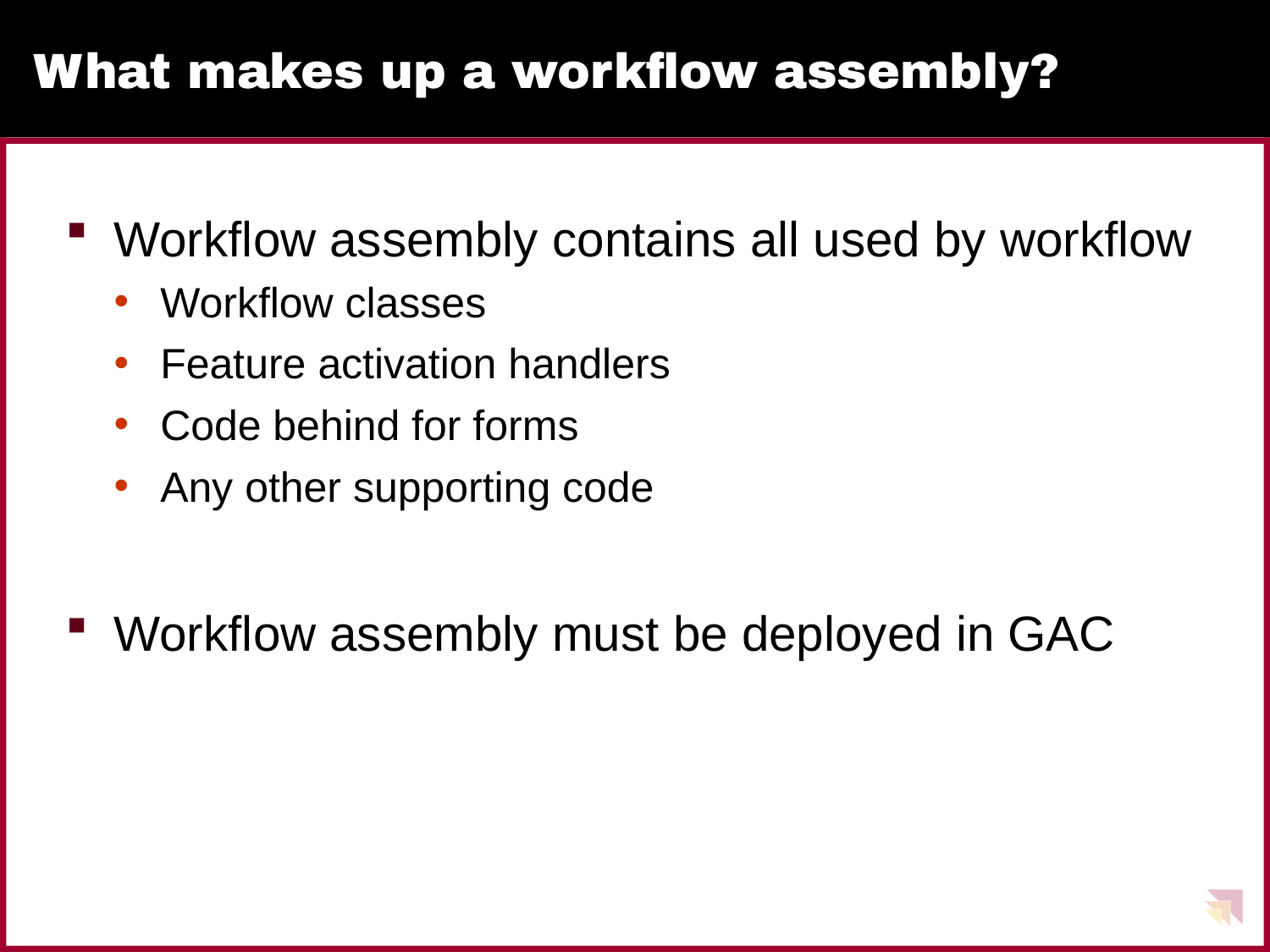

# What makes up a workflow assembly?
Workflow assembly contains all used by workflow
Workflow classes
Feature activation handlers
Code behind for forms
Any other supporting code

Workflow assembly must be deployed in GAC